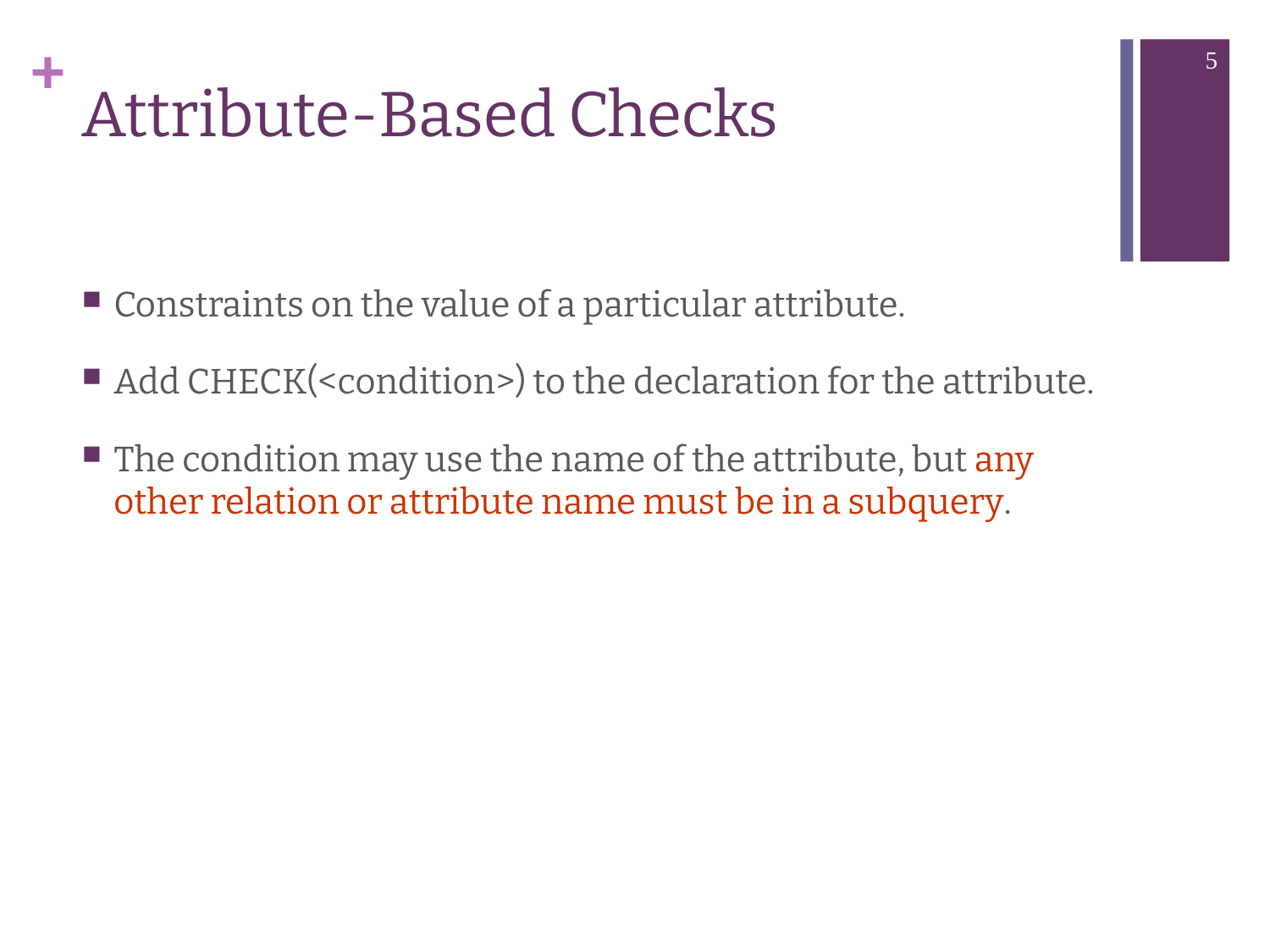

5
# Attribute-Based Checks
Constraints on the value of a particular attribute.
Add CHECK(<condition>) to the declaration for the attribute.
The condition may use the name of the attribute, but any other relation or attribute name must be in a subquery.